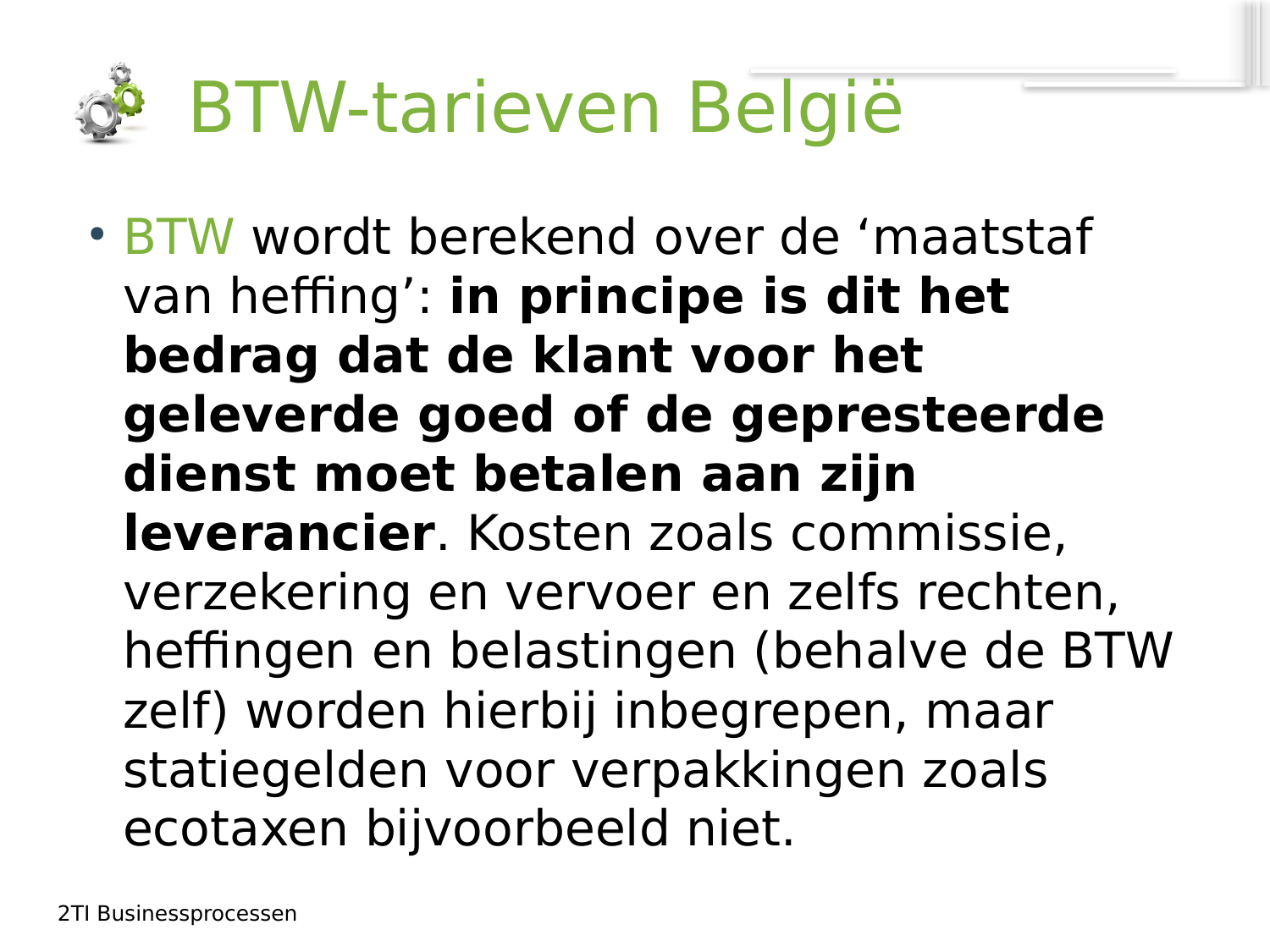

# BTW-tarieven België
BTW wordt berekend over de ‘maatstaf van heffing’: in principe is dit het bedrag dat de klant voor het geleverde goed of de gepresteerde dienst moet betalen aan zijn leverancier. Kosten zoals commissie, verzekering en vervoer en zelfs rechten, heffingen en belastingen (behalve de BTW zelf) worden hierbij inbegrepen, maar statiegelden voor verpakkingen zoals ecotaxen bijvoorbeeld niet.